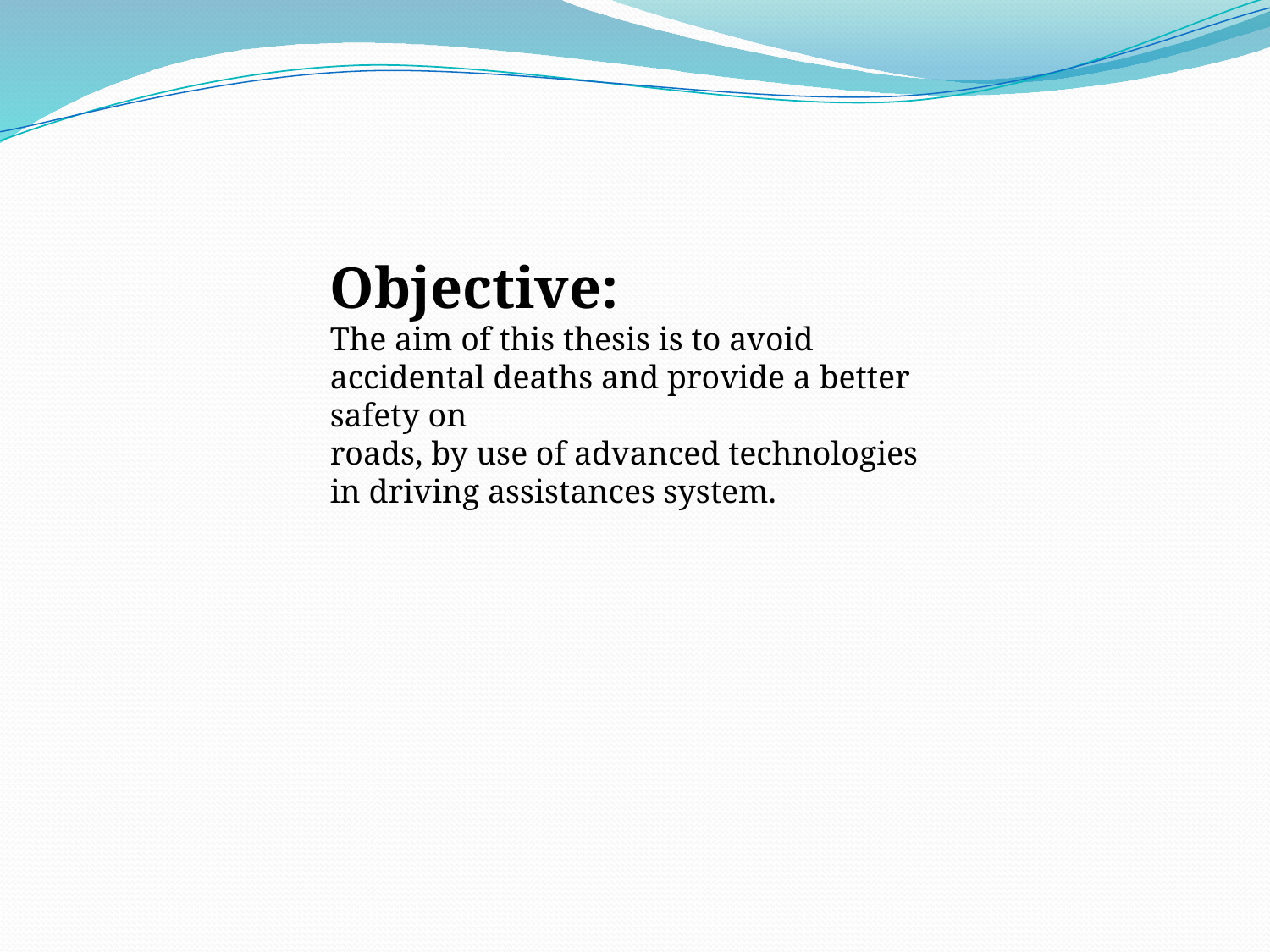

Objective:
The aim of this thesis is to avoid accidental deaths and provide a better safety on
roads, by use of advanced technologies in driving assistances system.